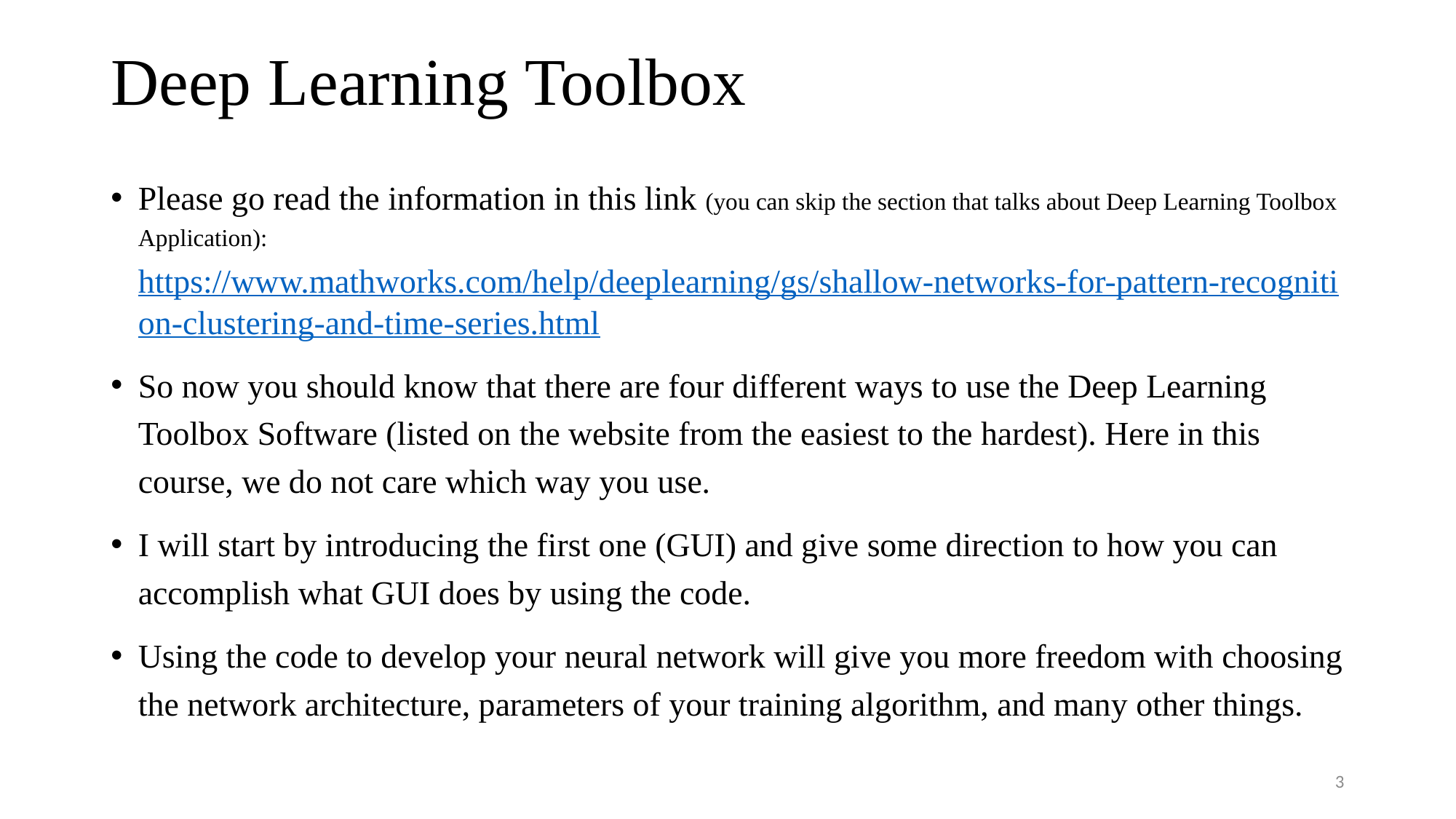

Deep Learning Toolbox
Please go read the information in this link (you can skip the section that talks about Deep Learning Toolbox Application):
https://www.mathworks.com/help/deeplearning/gs/shallow-networks-for-pattern-recognition-clustering-and-time-series.html
So now you should know that there are four different ways to use the Deep Learning Toolbox Software (listed on the website from the easiest to the hardest). Here in this course, we do not care which way you use.
I will start by introducing the first one (GUI) and give some direction to how you can accomplish what GUI does by using the code.
Using the code to develop your neural network will give you more freedom with choosing the network architecture, parameters of your training algorithm, and many other things.
3